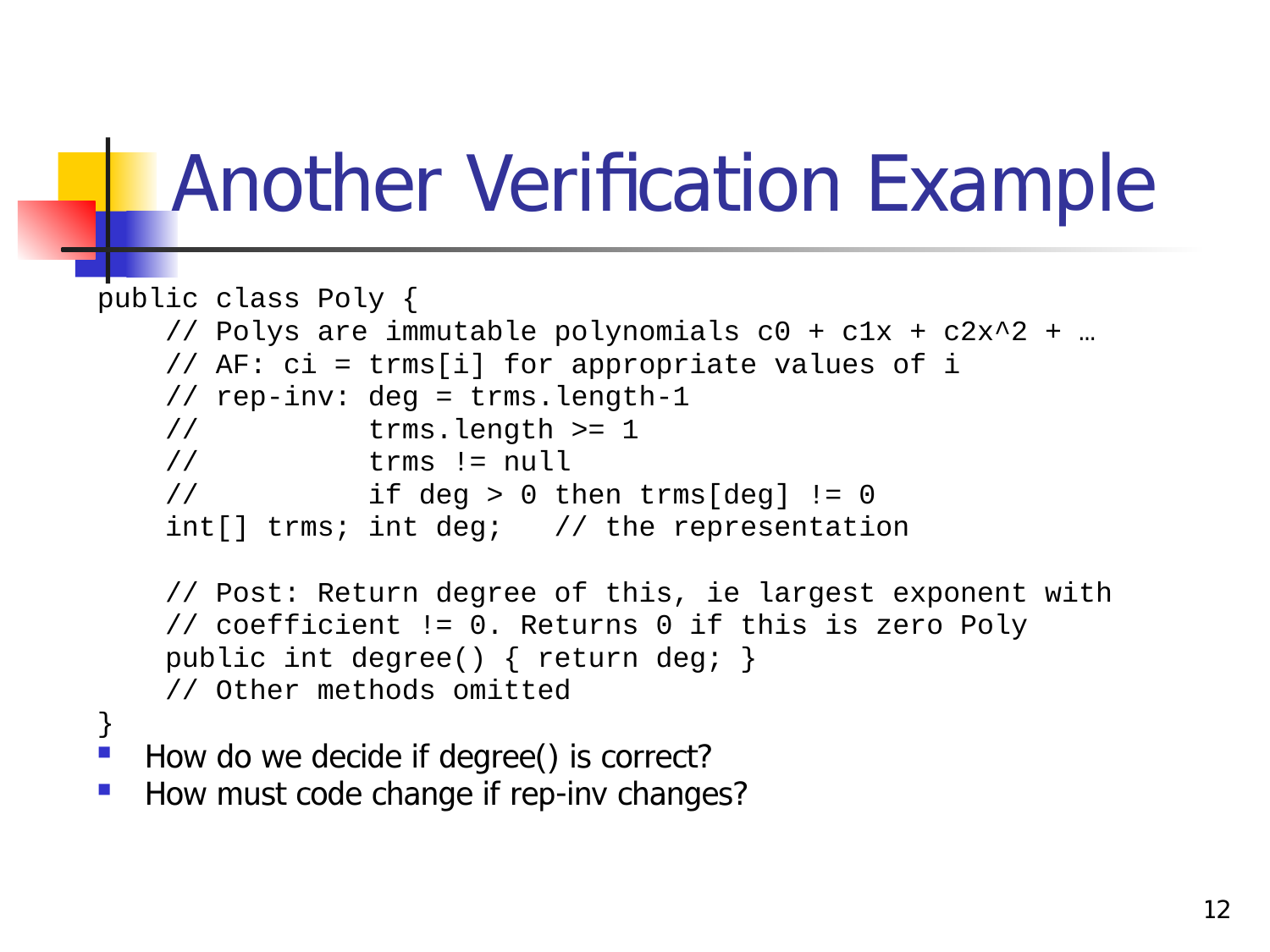

# Another Verification Example
public class Poly {
    // Polys are immutable polynomials c0 + c1x + c2x^2 + …
    // AF: ci = trms[i] for appropriate values of i
    // rep-inv: deg = trms.length-1
    //          trms.length >= 1
    //          trms != null
    //          if deg > 0 then trms[deg] != 0
    int[] trms; int deg;   // the representation

    // Post: Return degree of this, ie largest exponent with
    // coefficient != 0. Returns 0 if this is zero Poly
    public int degree() { return deg; }
    // Other methods omitted
}
How do we decide if degree() is correct?
How must code change if rep-inv changes?

12